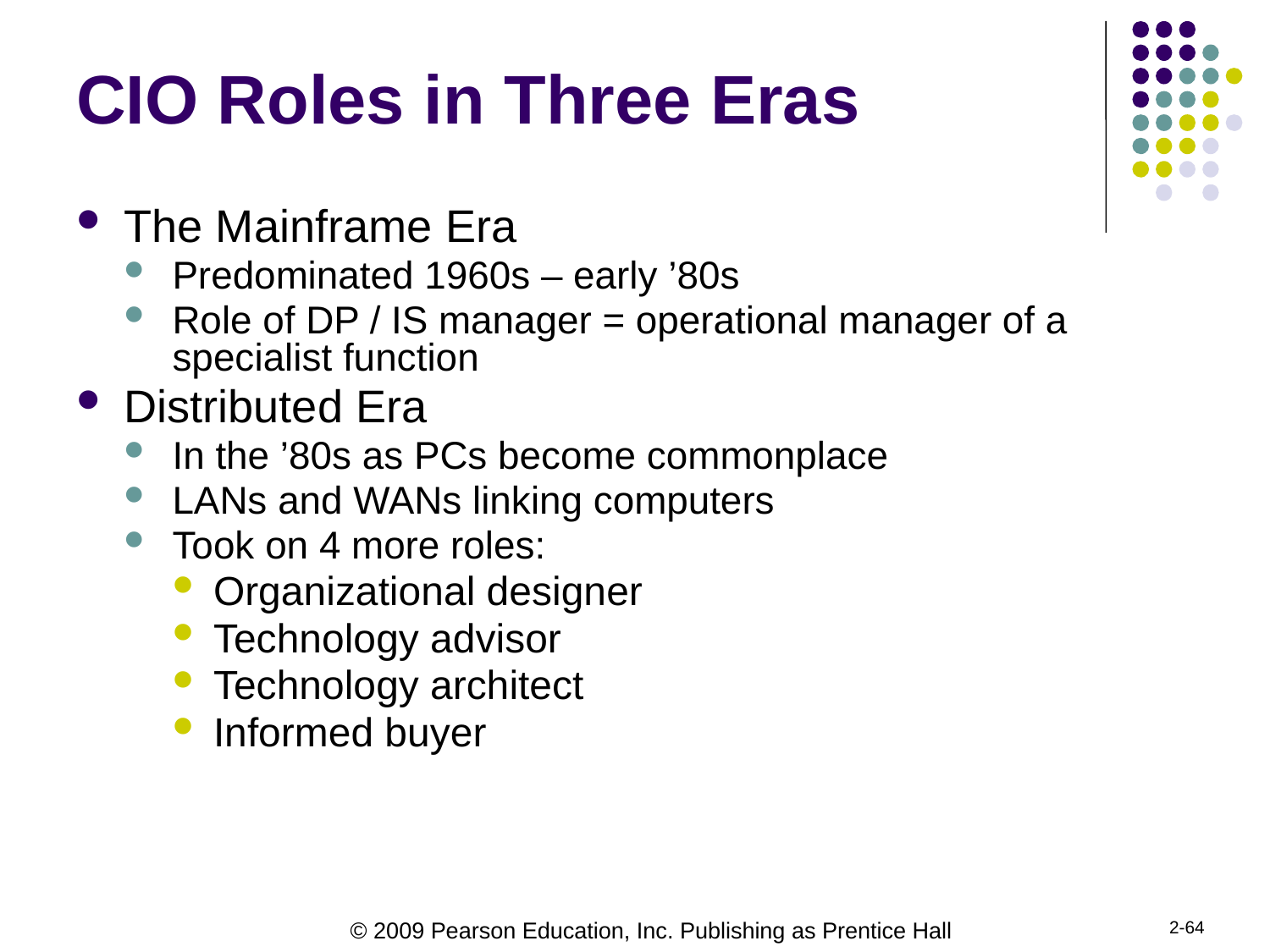

# CIO Roles in Three Eras
The Mainframe Era
Predominated 1960s – early ’80s
Role of DP / IS manager = operational manager of a specialist function
Distributed Era
In the ’80s as PCs become commonplace
LANs and WANs linking computers
Took on 4 more roles:
Organizational designer
Technology advisor
Technology architect
Informed buyer
2-64